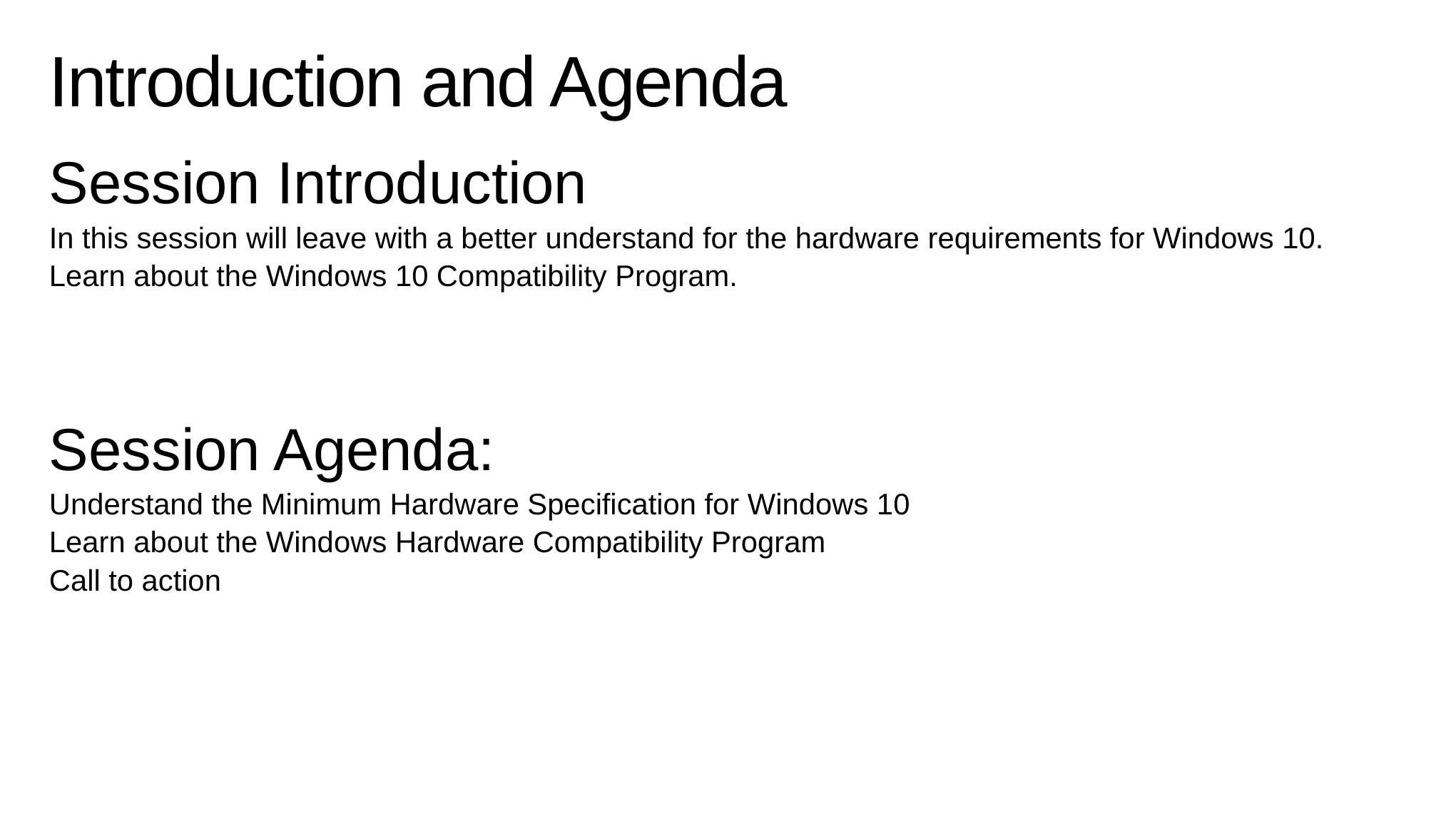

# Introduction and Agenda
Session Introduction
In this session will leave with a better understand for the hardware requirements for Windows 10.
Learn about the Windows 10 Compatibility Program.

Session Agenda:
Understand the Minimum Hardware Specification for Windows 10
Learn about the Windows Hardware Compatibility Program
Call to action